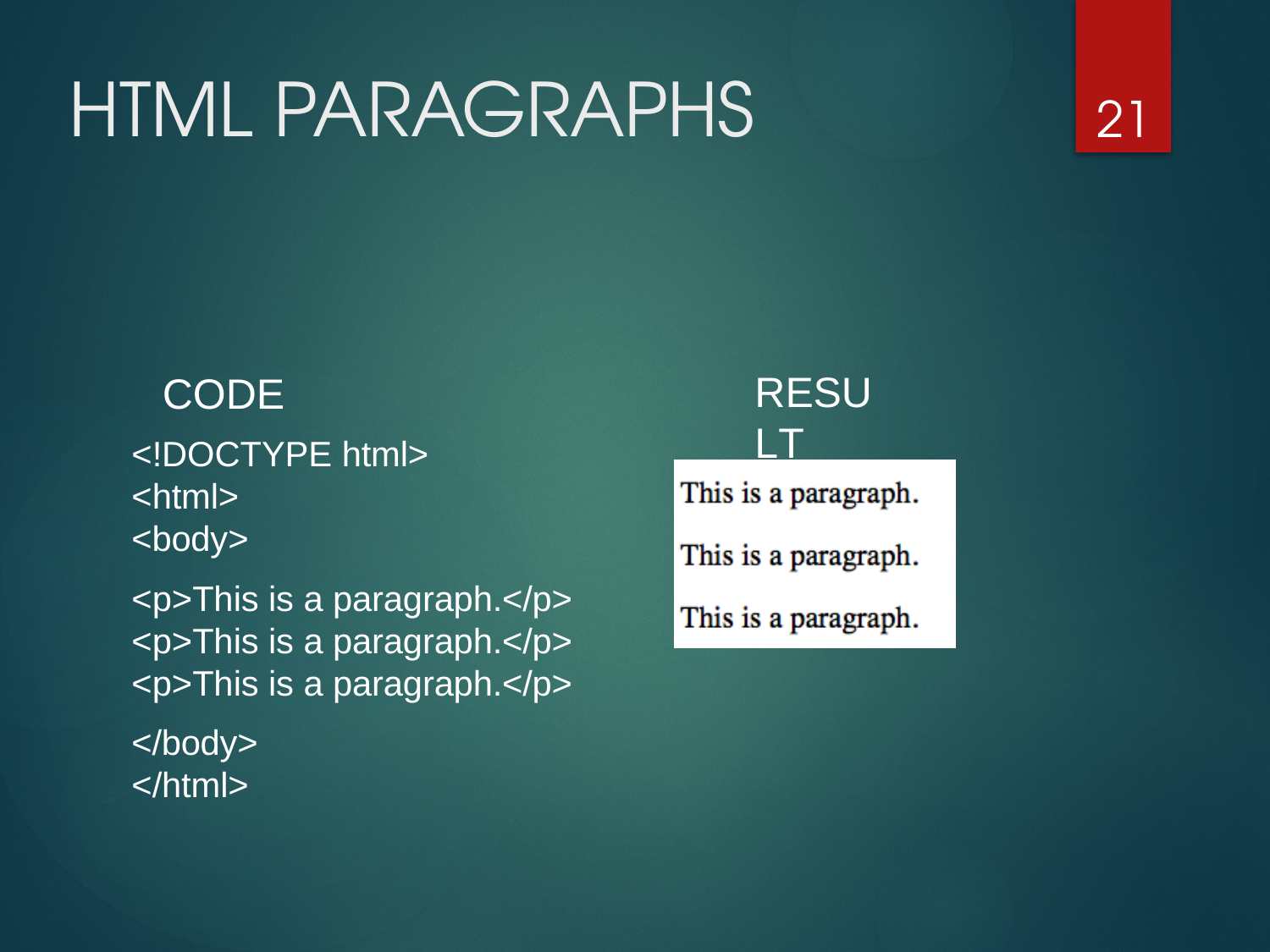

21
# HTML PARAGRAPHS
RESULT
CODE
<!DOCTYPE html>
<html>
<body>
<p>This is a paragraph.</p>
<p>This is a paragraph.</p>
<p>This is a paragraph.</p>
</body>
</html>